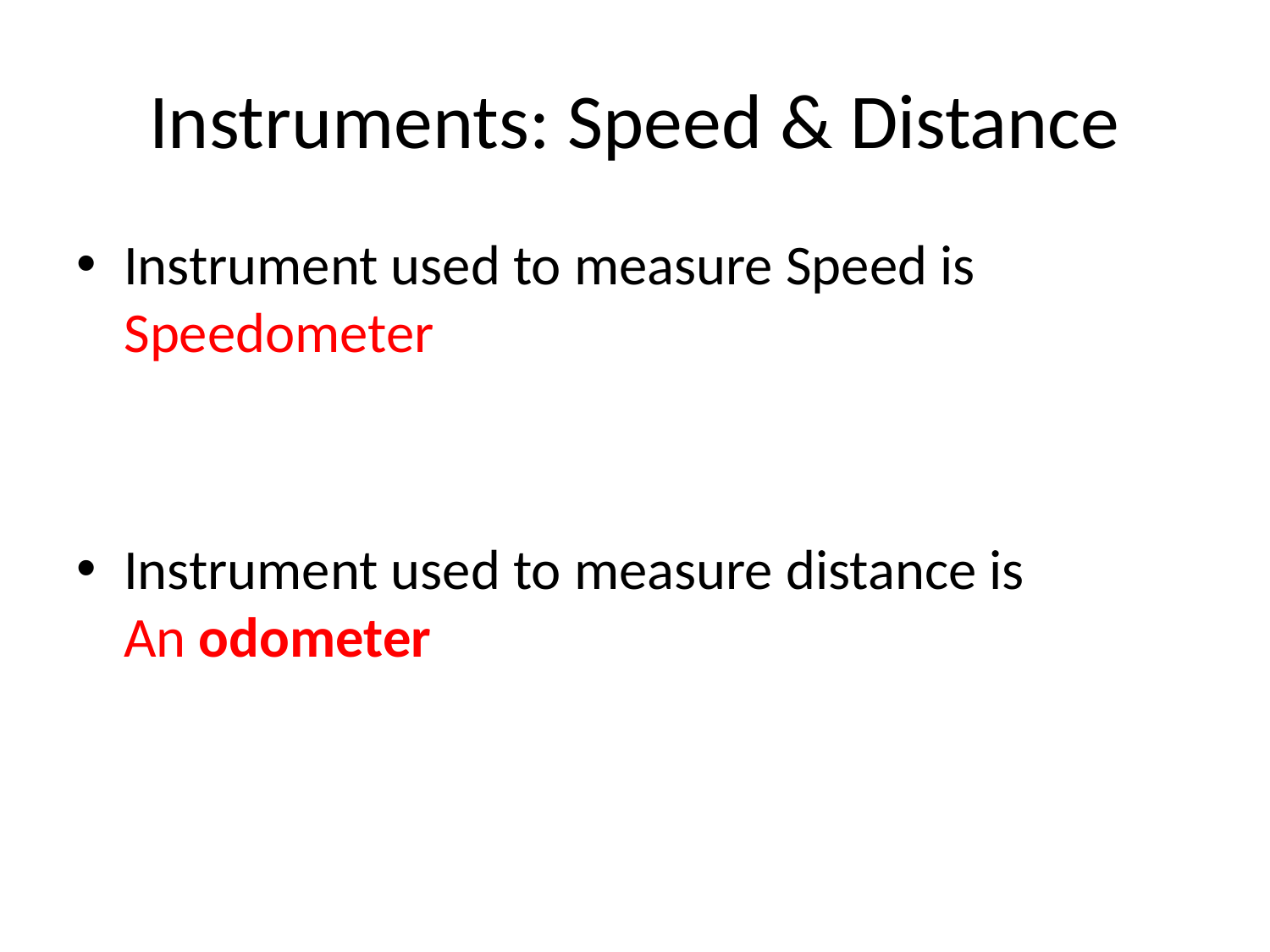

# Instruments: Speed & Distance
Instrument used to measure Speed is Speedometer

Instrument used to measure distance is An odometer